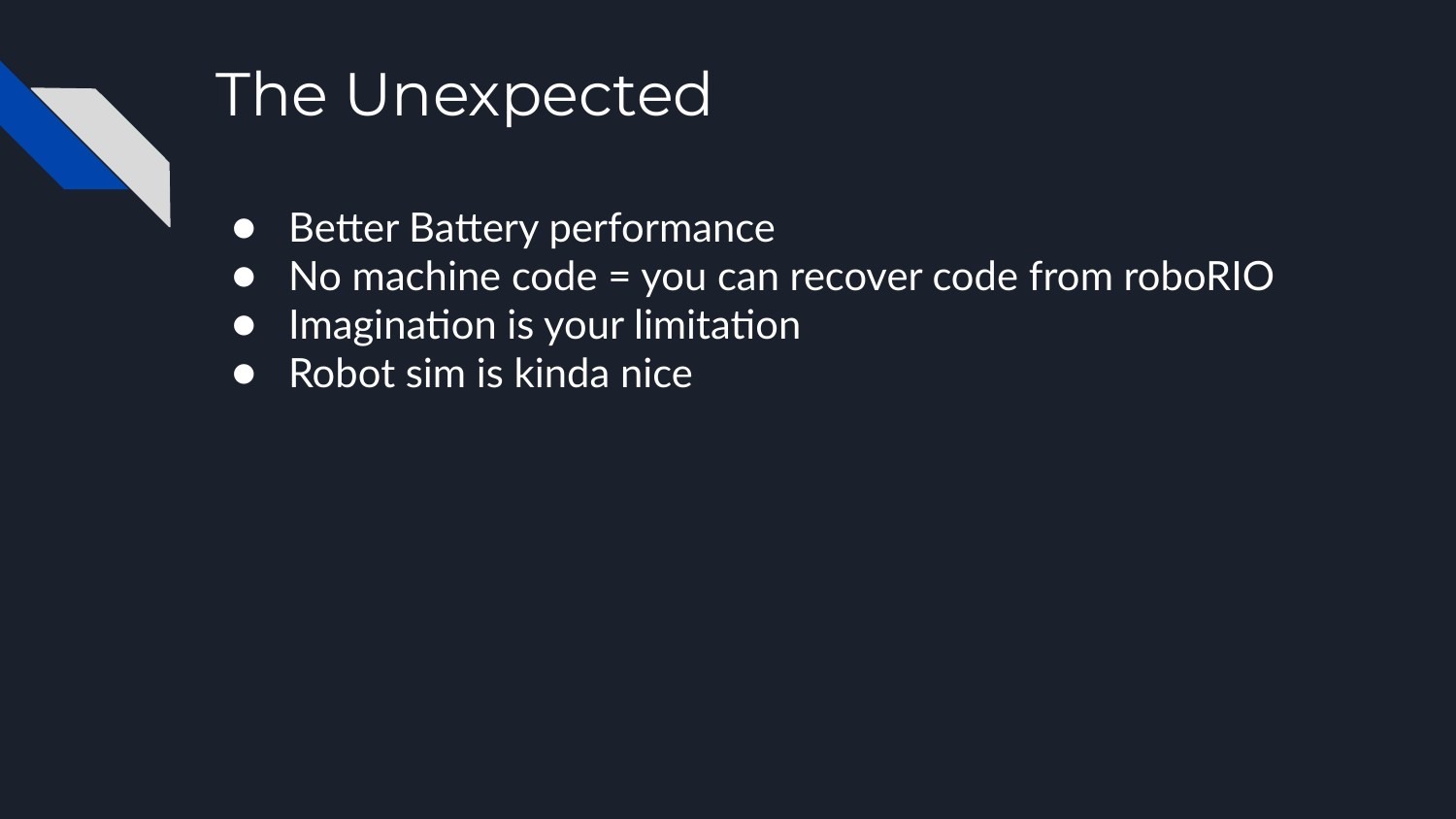

# The Unexpected

Better Battery performance
No machine code = you can recover code from roboRIO
Imagination is your limitation
Robot sim is kinda nice